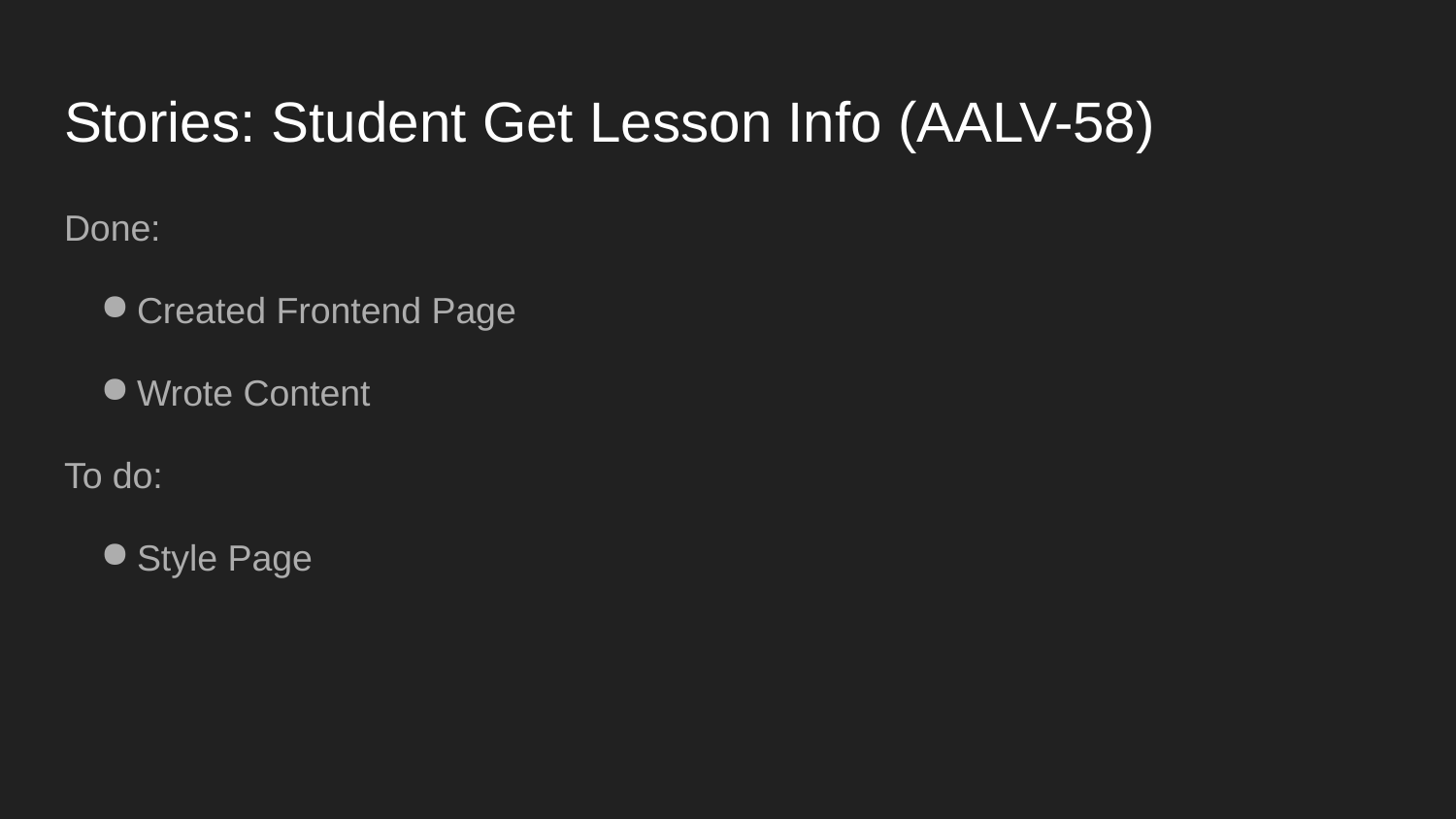

# Stories: Student Get Lesson Info (AALV-58)
Done:
Created Frontend Page
Wrote Content
To do:
Style Page